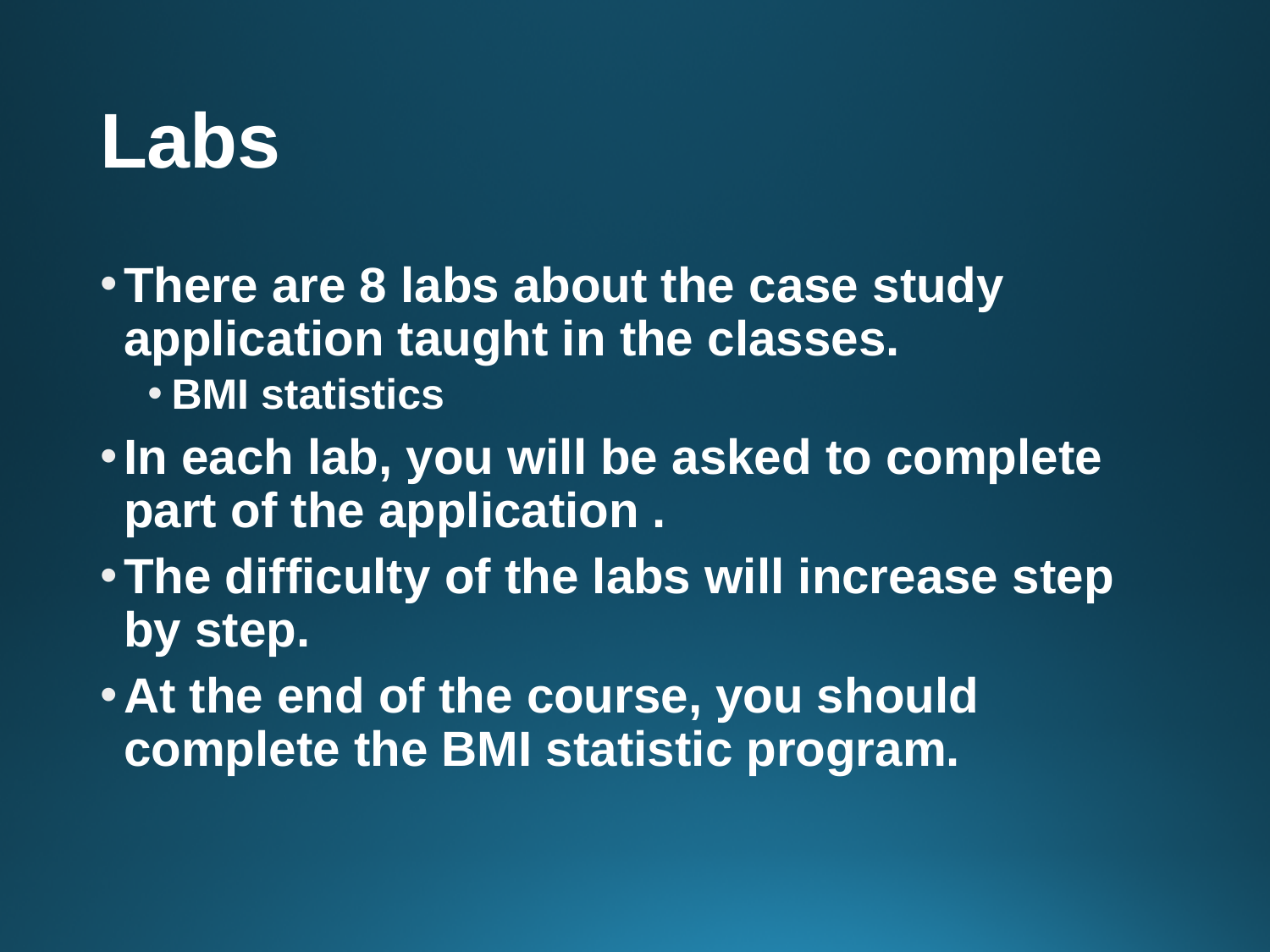

# Labs
There are 8 labs about the case study application taught in the classes.
BMI statistics
In each lab, you will be asked to complete part of the application .
The difficulty of the labs will increase step by step.
At the end of the course, you should complete the BMI statistic program.